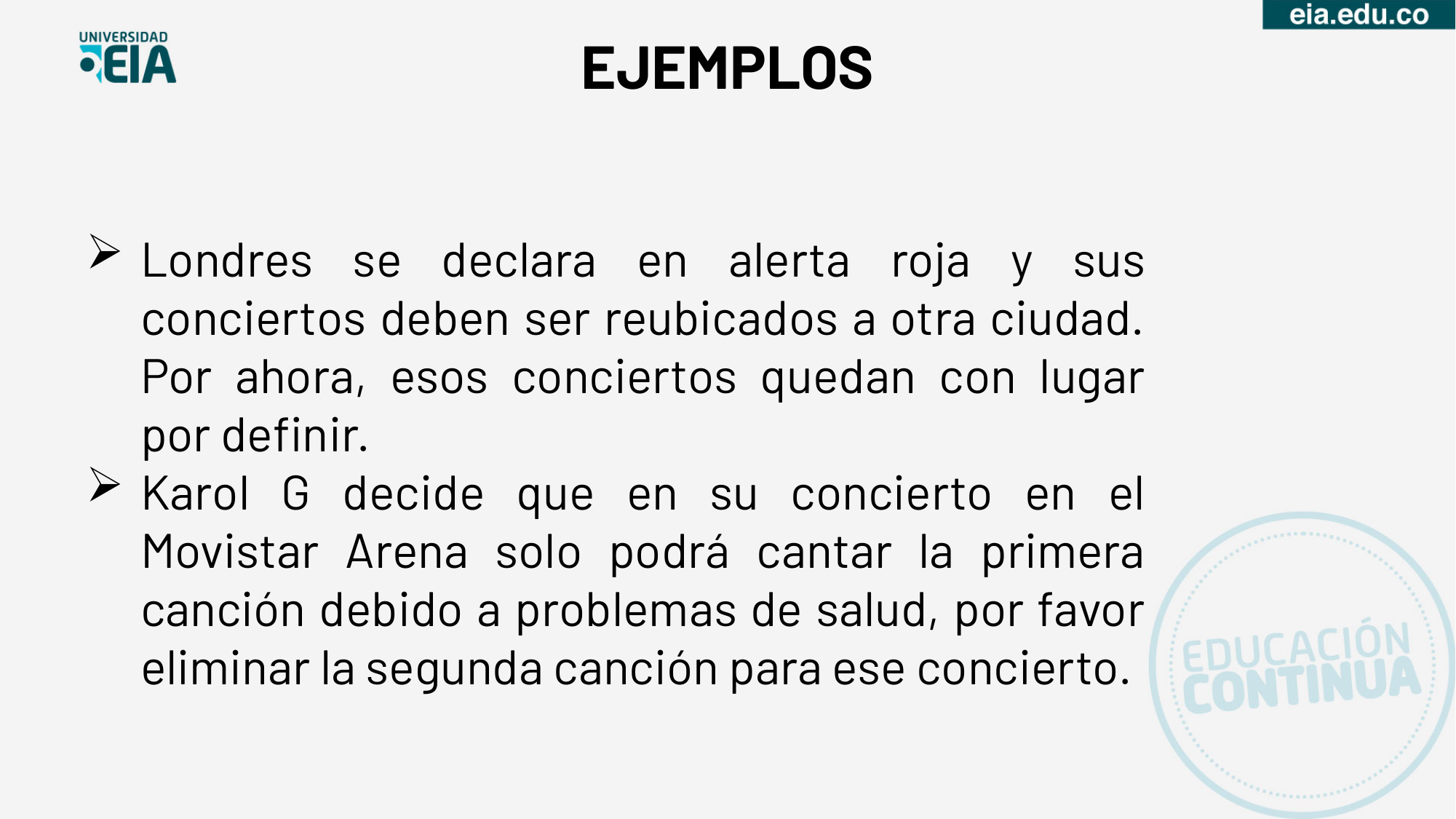

EJEMPLOS
Londres se declara en alerta roja y sus conciertos deben ser reubicados a otra ciudad. Por ahora, esos conciertos quedan con lugar por definir.
Karol G decide que en su concierto en el Movistar Arena solo podrá cantar la primera canción debido a problemas de salud, por favor eliminar la segunda canción para ese concierto.